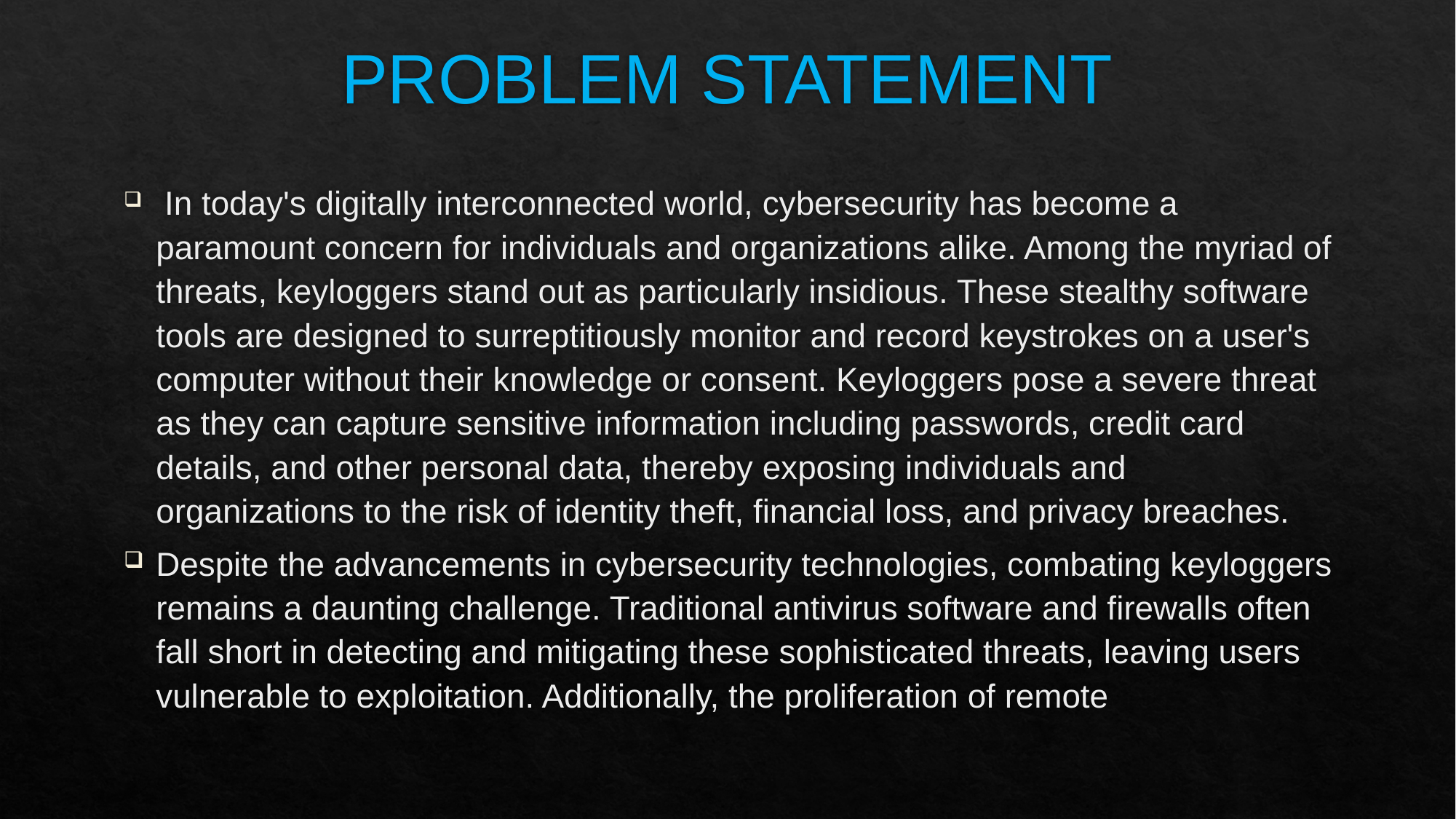

# PROBLEM STATEMENT
 In today's digitally interconnected world, cybersecurity has become a paramount concern for individuals and organizations alike. Among the myriad of threats, keyloggers stand out as particularly insidious. These stealthy software tools are designed to surreptitiously monitor and record keystrokes on a user's computer without their knowledge or consent. Keyloggers pose a severe threat as they can capture sensitive information including passwords, credit card details, and other personal data, thereby exposing individuals and organizations to the risk of identity theft, financial loss, and privacy breaches.
Despite the advancements in cybersecurity technologies, combating keyloggers remains a daunting challenge. Traditional antivirus software and firewalls often fall short in detecting and mitigating these sophisticated threats, leaving users vulnerable to exploitation. Additionally, the proliferation of remote